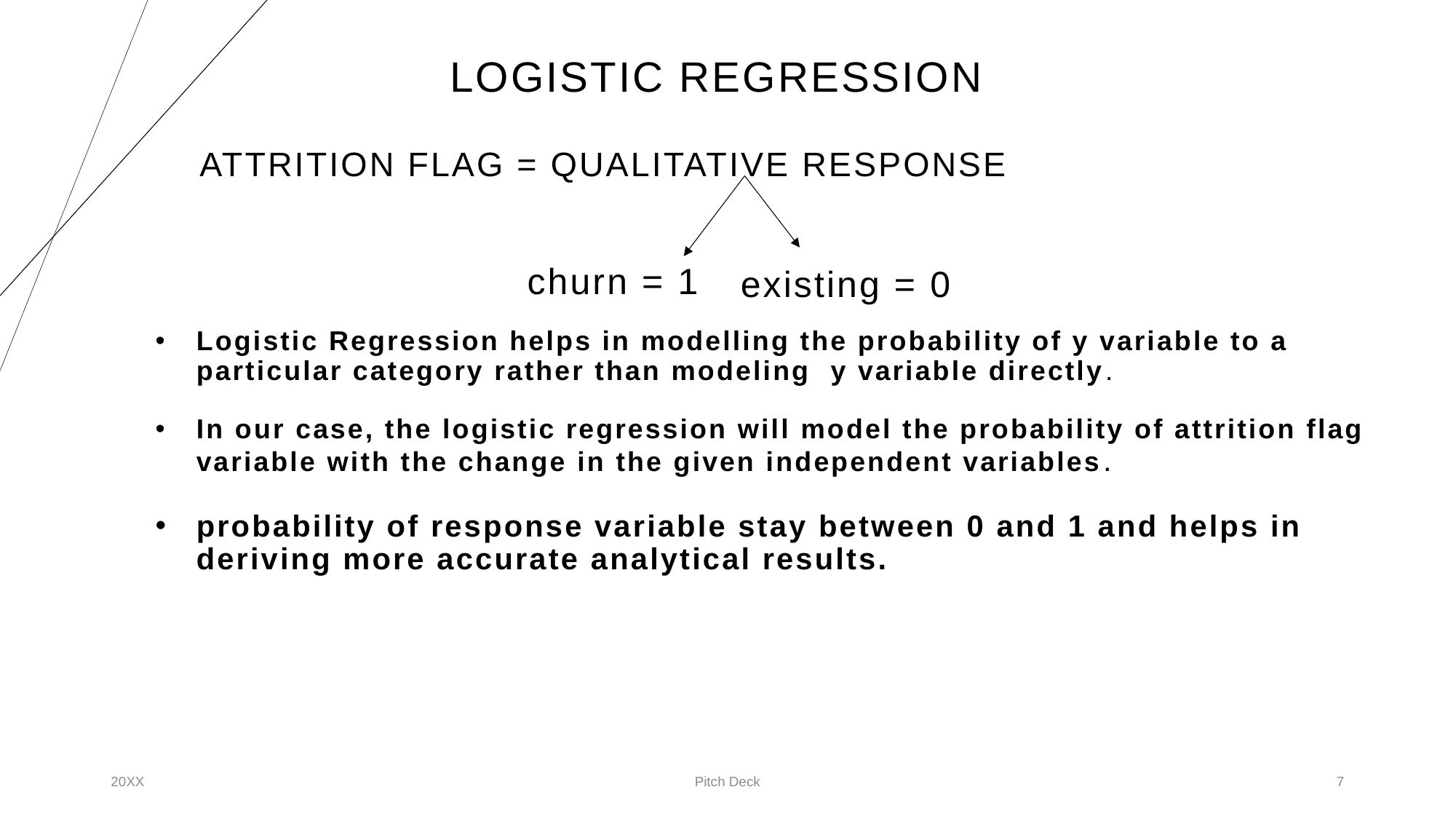

# Logistic regression
Attrition Flag = Qualitative Response
churn = 1
existing = 0

Logistic Regression helps in modelling the probability of y variable to a particular category rather than modeling  y variable directly.

In our case, the logistic regression will model the probability of attrition flag variable with the change in the given independent variables.

probability of response variable stay between 0 and 1 and helps in deriving more accurate analytical results.

20XX
Pitch Deck
7